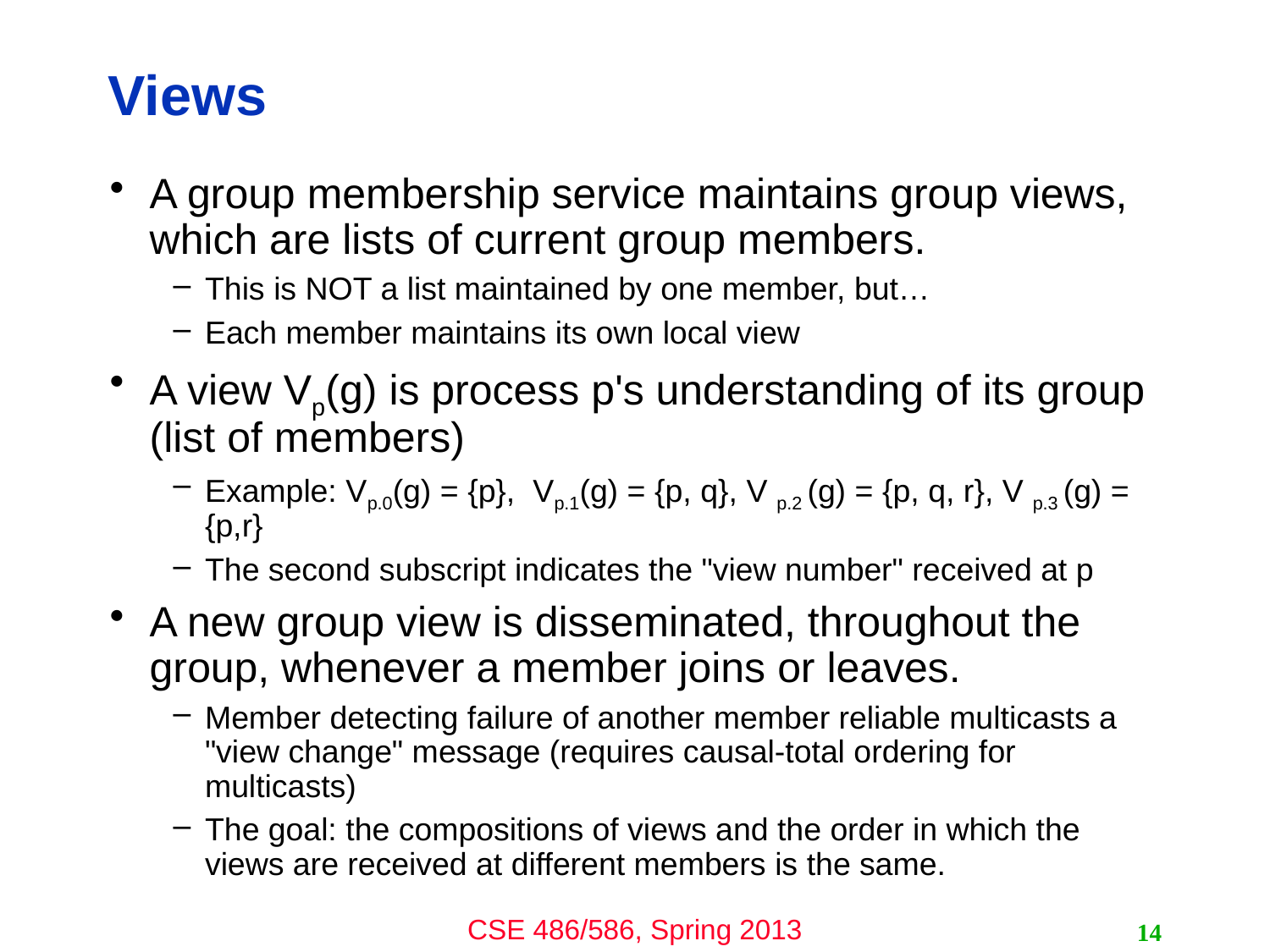

# Views
A group membership service maintains group views, which are lists of current group members.
This is NOT a list maintained by one member, but…
Each member maintains its own local view
A view Vp(g) is process p's understanding of its group (list of members)
Example: Vp.0(g) = {p},  Vp.1(g) = {p, q}, V p.2 (g) = {p, q, r}, V p.3 (g) = {p,r}
The second subscript indicates the "view number" received at p
A new group view is disseminated, throughout the group, whenever a member joins or leaves.
Member detecting failure of another member reliable multicasts a "view change" message (requires causal-total ordering for multicasts)
The goal: the compositions of views and the order in which the views are received at different members is the same.
14